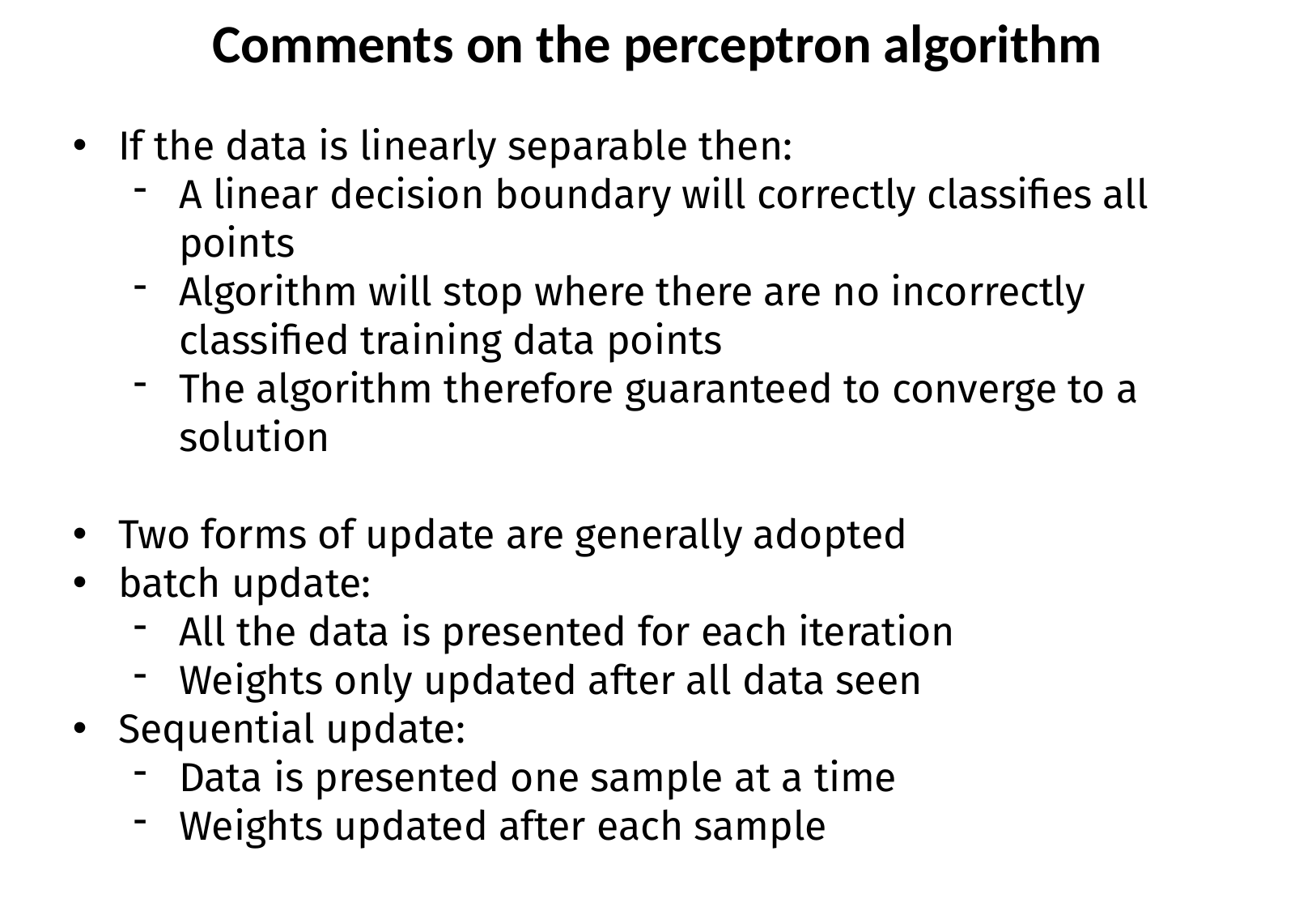

Comments on the perceptron algorithm
If the data is linearly separable then:
A linear decision boundary will correctly classifies all points
Algorithm will stop where there are no incorrectly classified training data points
The algorithm therefore guaranteed to converge to a solution

Two forms of update are generally adopted
batch update:
All the data is presented for each iteration
Weights only updated after all data seen
Sequential update:
Data is presented one sample at a time
Weights updated after each sample